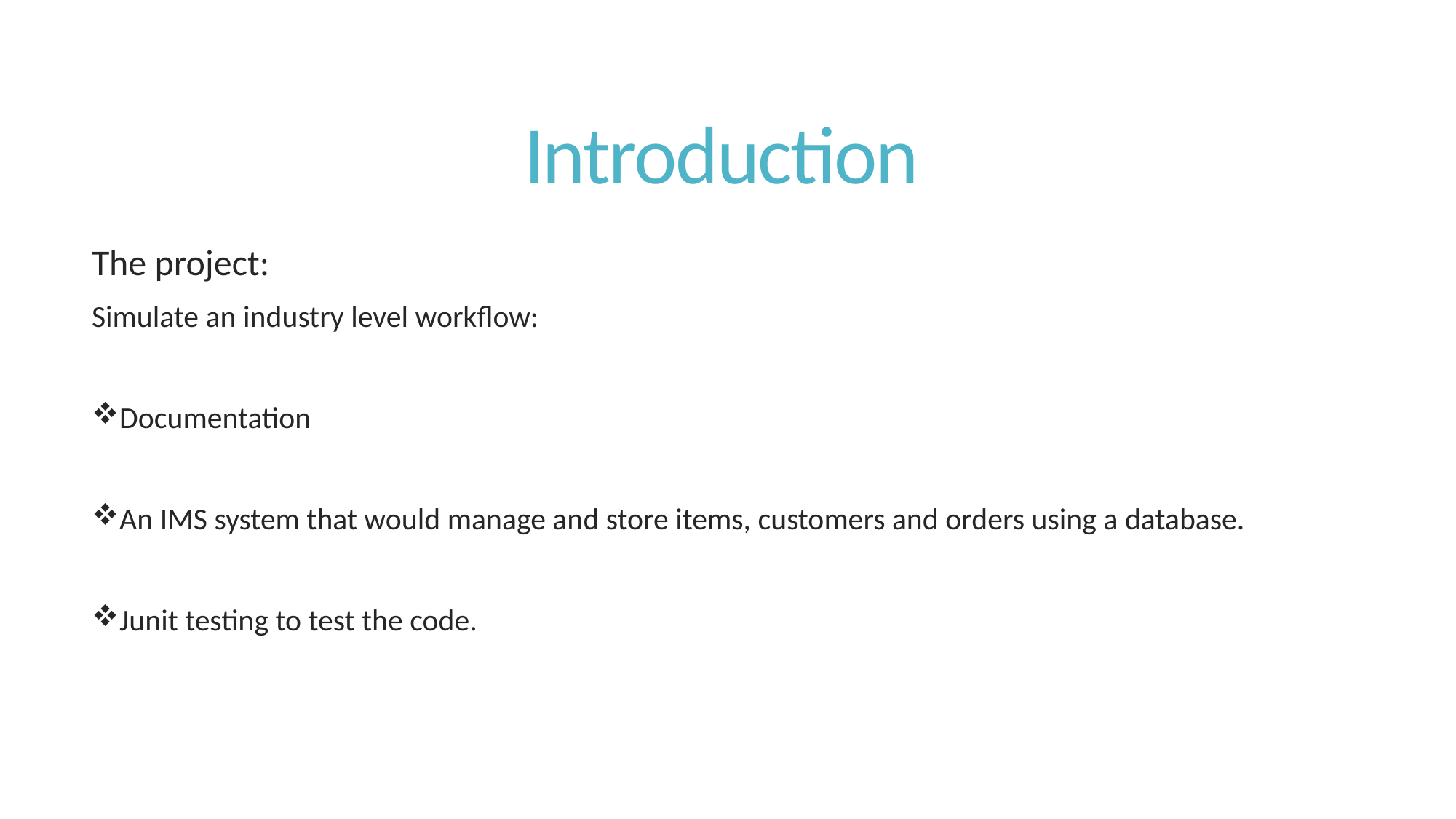

# Introduction
The project:
Simulate an industry level workflow:

Documentation

An IMS system that would manage and store items, customers and orders using a database.

Junit testing to test the code.